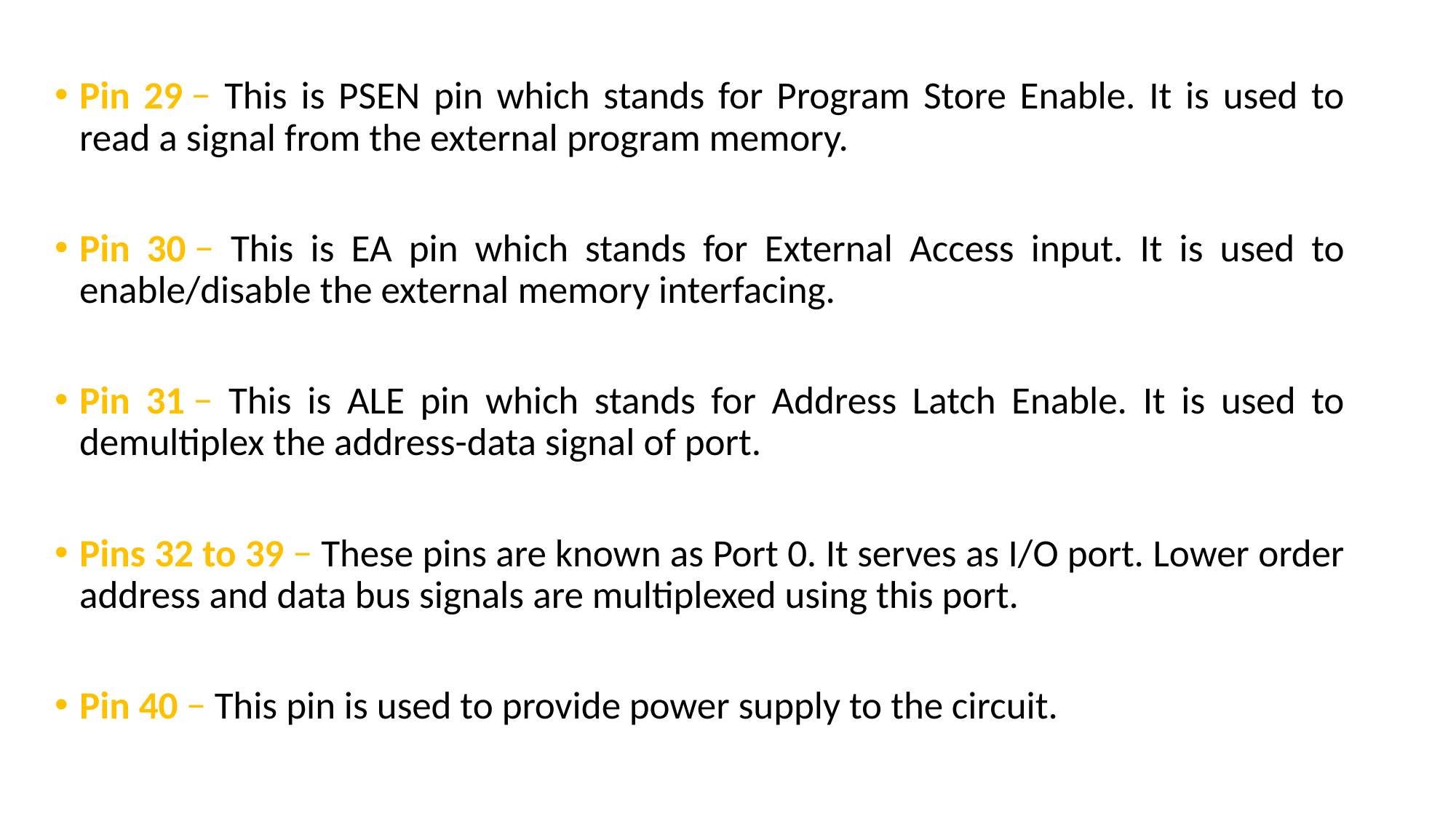

Pin 29 − This is PSEN pin which stands for Program Store Enable. It is used to read a signal from the external program memory.

Pin 30 − This is EA pin which stands for External Access input. It is used to enable/disable the external memory interfacing.

Pin 31 − This is ALE pin which stands for Address Latch Enable. It is used to demultiplex the address-data signal of port.

Pins 32 to 39 − These pins are known as Port 0. It serves as I/O port. Lower order address and data bus signals are multiplexed using this port.

Pin 40 − This pin is used to provide power supply to the circuit.